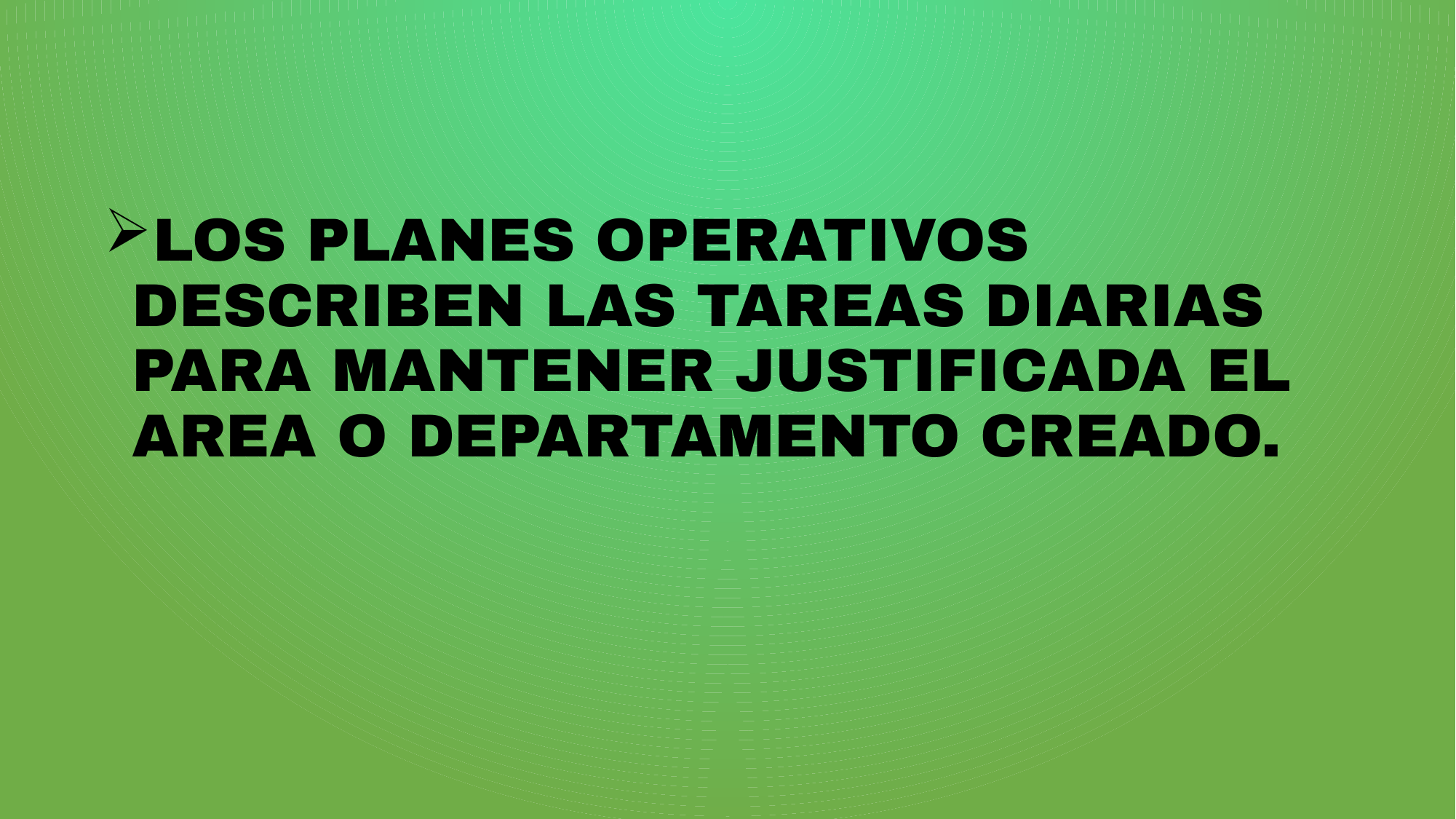

LOS PLANES OPERATIVOS DESCRIBEN LAS TAREAS DIARIAS PARA MANTENER JUSTIFICADA EL AREA O DEPARTAMENTO CREADO.